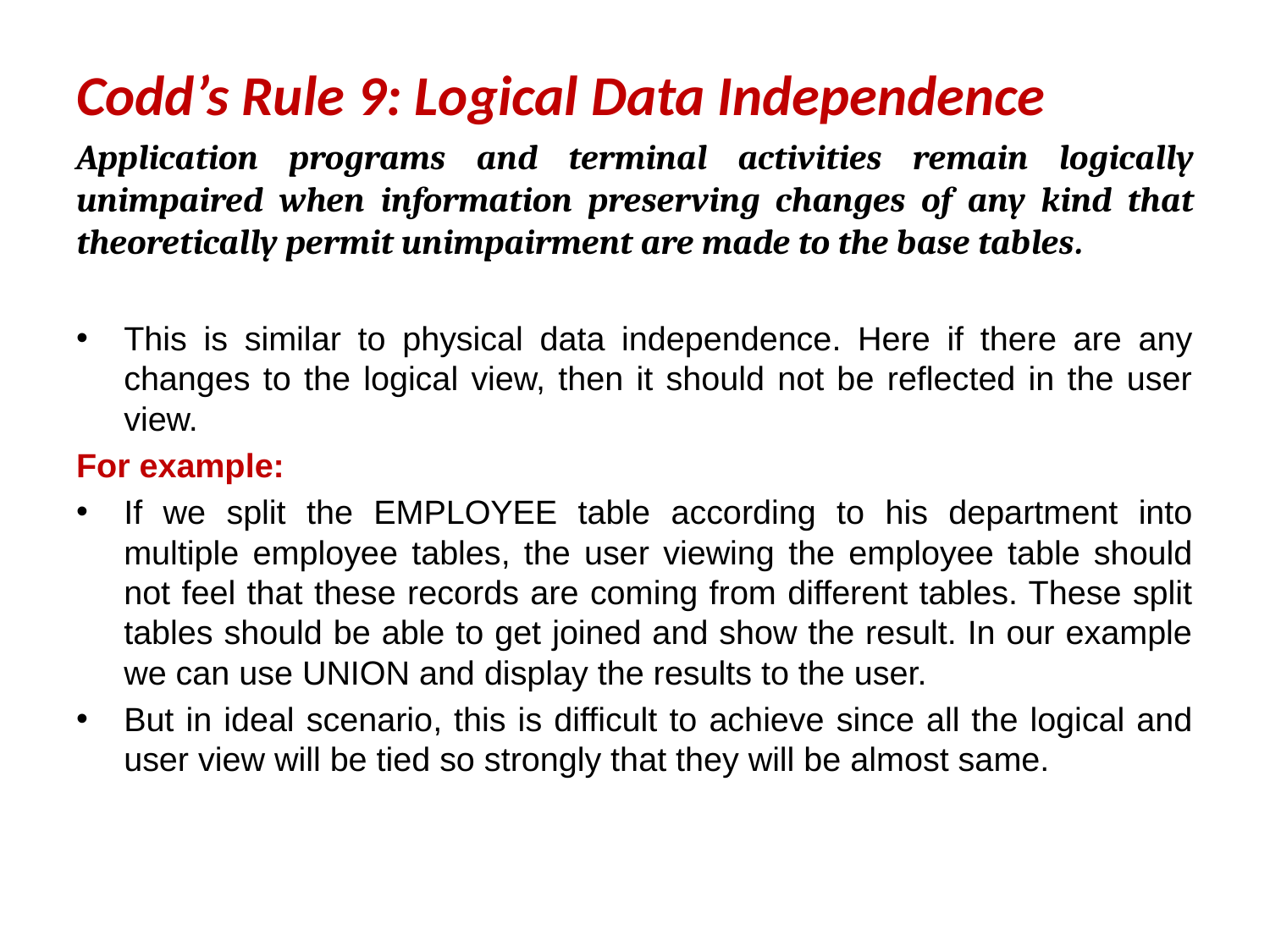

Codd’s Rule 9: Logical Data Independence
Application programs and terminal activities remain logically unimpaired when information preserving changes of any kind that theoretically permit unimpairment are made to the base tables.

This is similar to physical data independence. Here if there are any changes to the logical view, then it should not be reflected in the user view.
For example:
If we split the EMPLOYEE table according to his department into multiple employee tables, the user viewing the employee table should not feel that these records are coming from different tables. These split tables should be able to get joined and show the result. In our example we can use UNION and display the results to the user.
But in ideal scenario, this is difficult to achieve since all the logical and user view will be tied so strongly that they will be almost same.